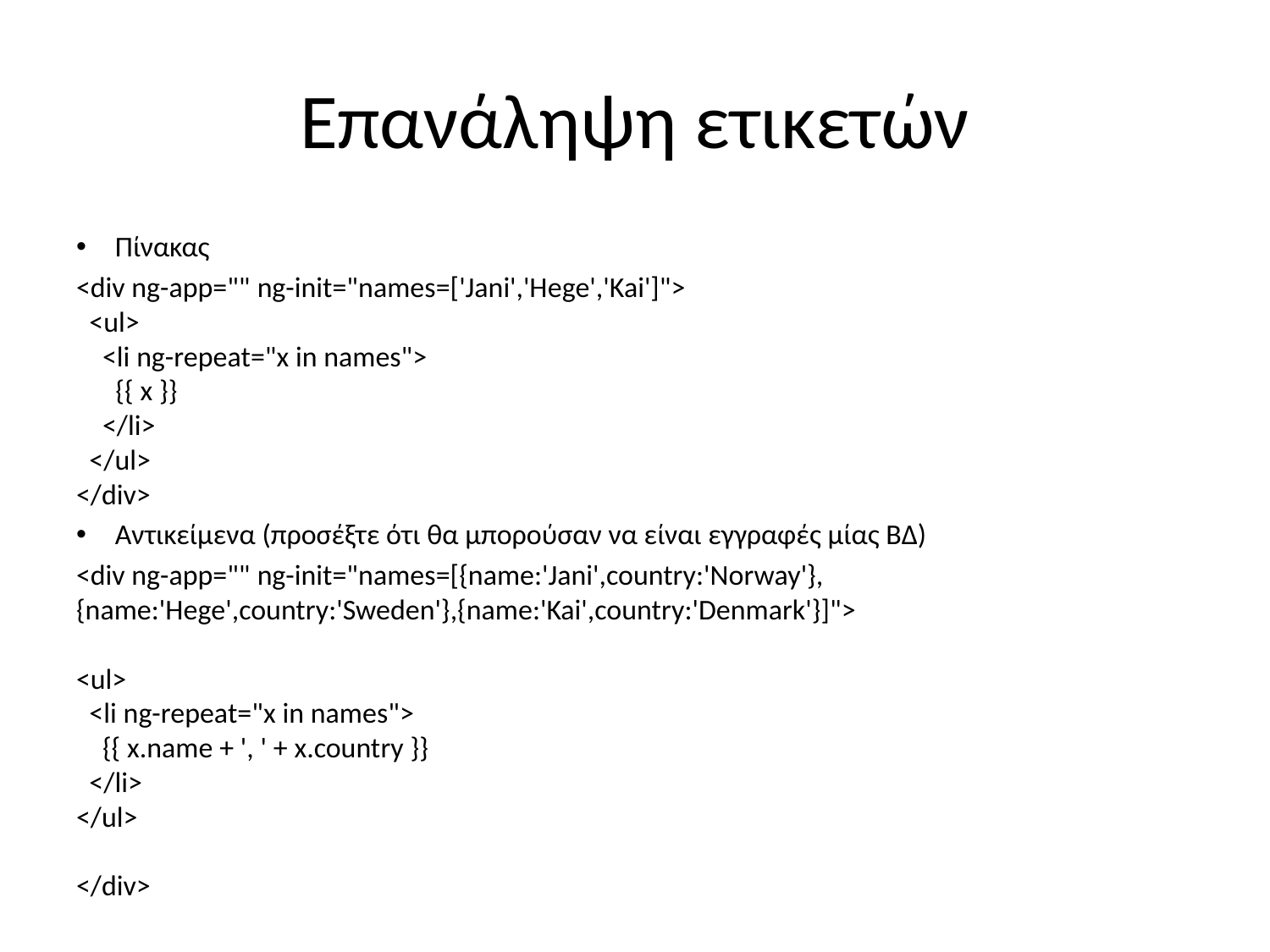

# Επανάληψη ετικετών
Πίνακας
<div ng-app="" ng-init="names=['Jani','Hege','Kai']">
  <ul>
    <li ng-repeat="x in names">
      {{ x }}
    </li>
  </ul>
</div>
Αντικείμενα (προσέξτε ότι θα μπορούσαν να είναι εγγραφές μίας ΒΔ)
<div ng-app="" ng-init="names=[{name:'Jani',country:'Norway'},
{name:'Hege',country:'Sweden'},{name:'Kai',country:'Denmark'}]">
<ul>
  <li ng-repeat="x in names">
    {{ x.name + ', ' + x.country }}
  </li>
</ul>
</div>